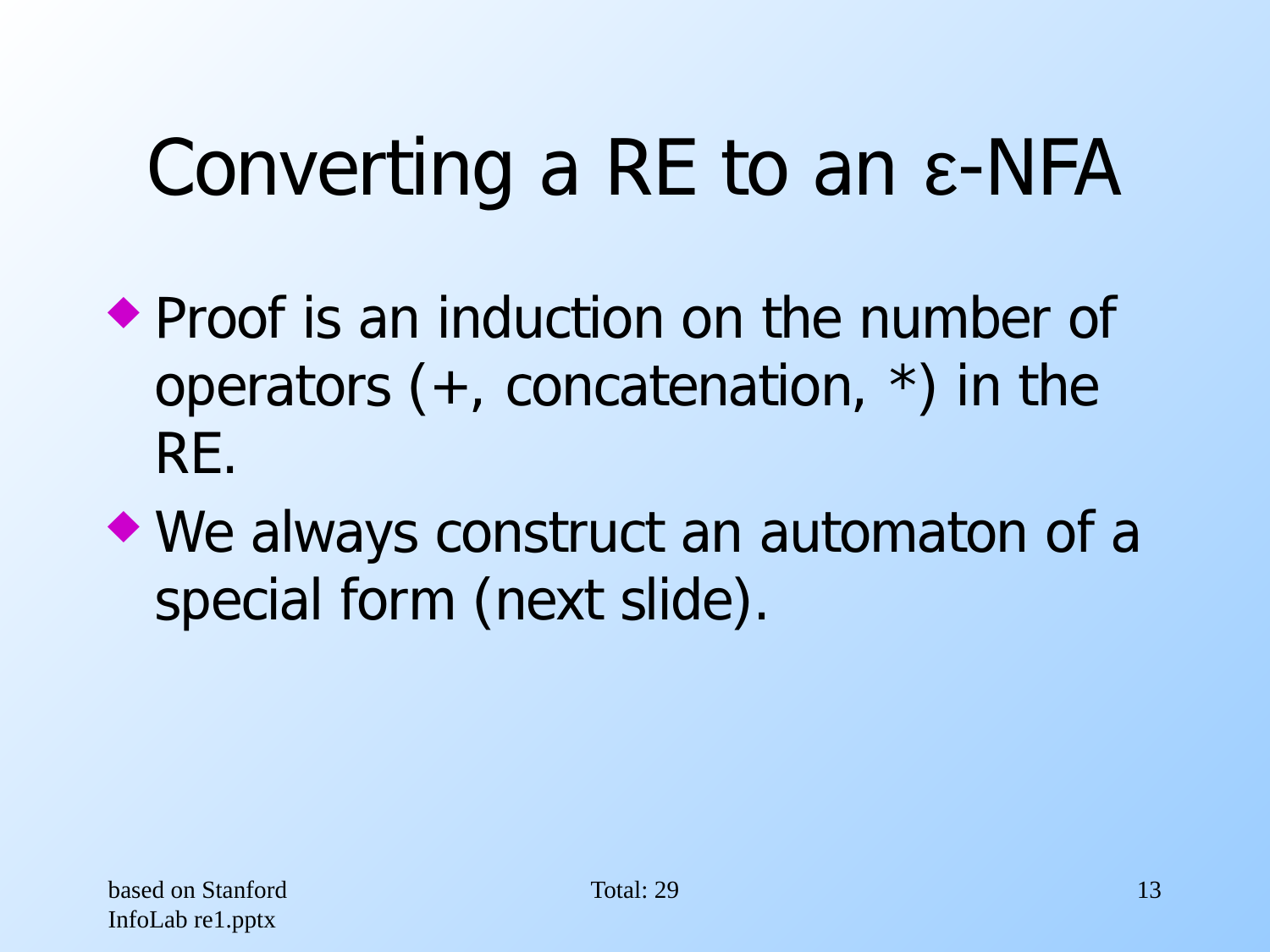

# Converting a RE to an ε-NFA
Proof is an induction on the number of operators (+, concatenation, *) in the RE.
We always construct an automaton of a special form (next slide).
based on Stanford InfoLab re1.pptx
Total: 29
13